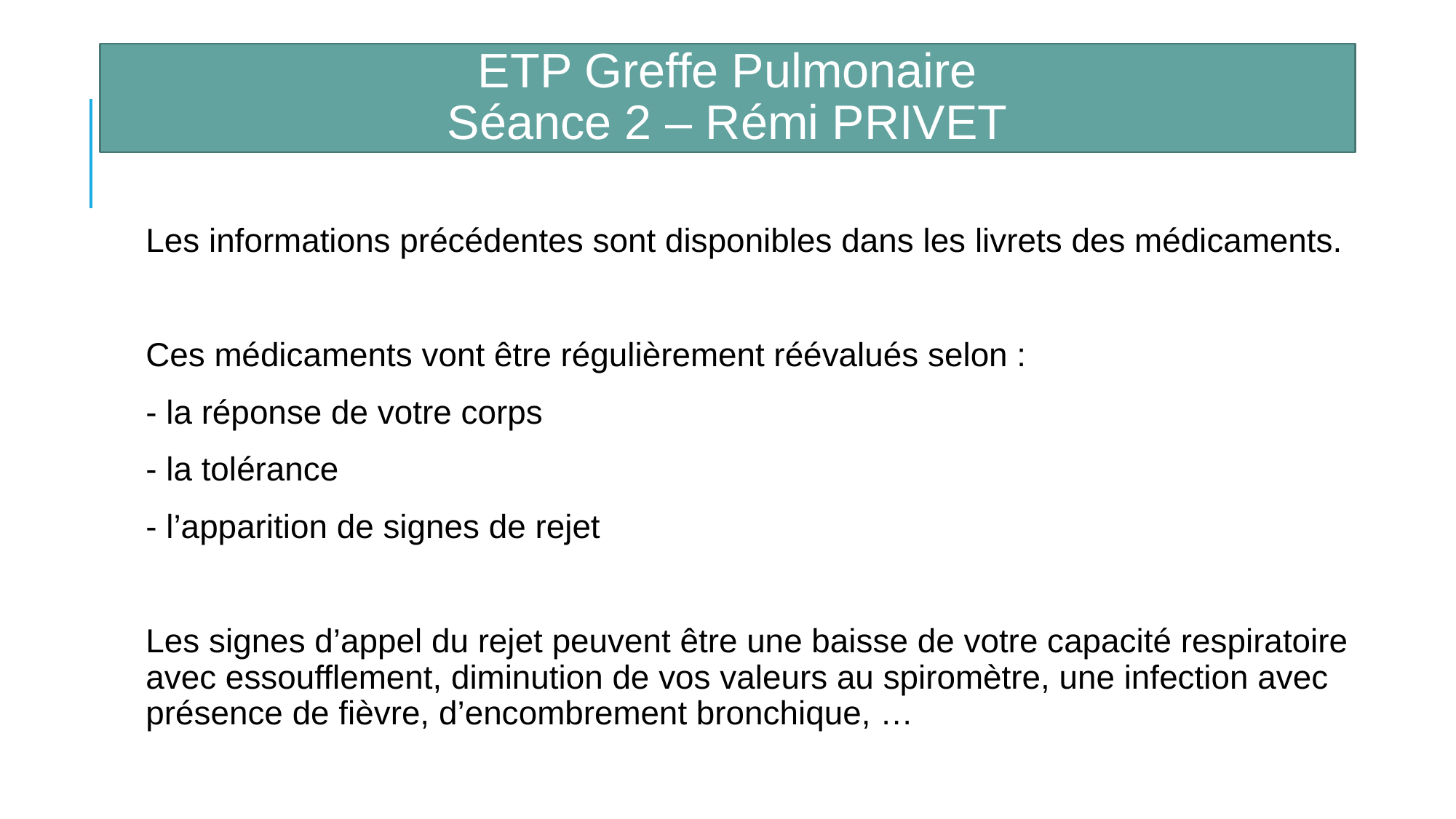

ETP Greffe Pulmonaire
Séance 2 – Rémi PRIVET
Les informations précédentes sont disponibles dans les livrets des médicaments.

Ces médicaments vont être régulièrement réévalués selon :
- la réponse de votre corps
- la tolérance
- l’apparition de signes de rejet

Les signes d’appel du rejet peuvent être une baisse de votre capacité respiratoire avec essoufflement, diminution de vos valeurs au spiromètre, une infection avec présence de fièvre, d’encombrement bronchique, …